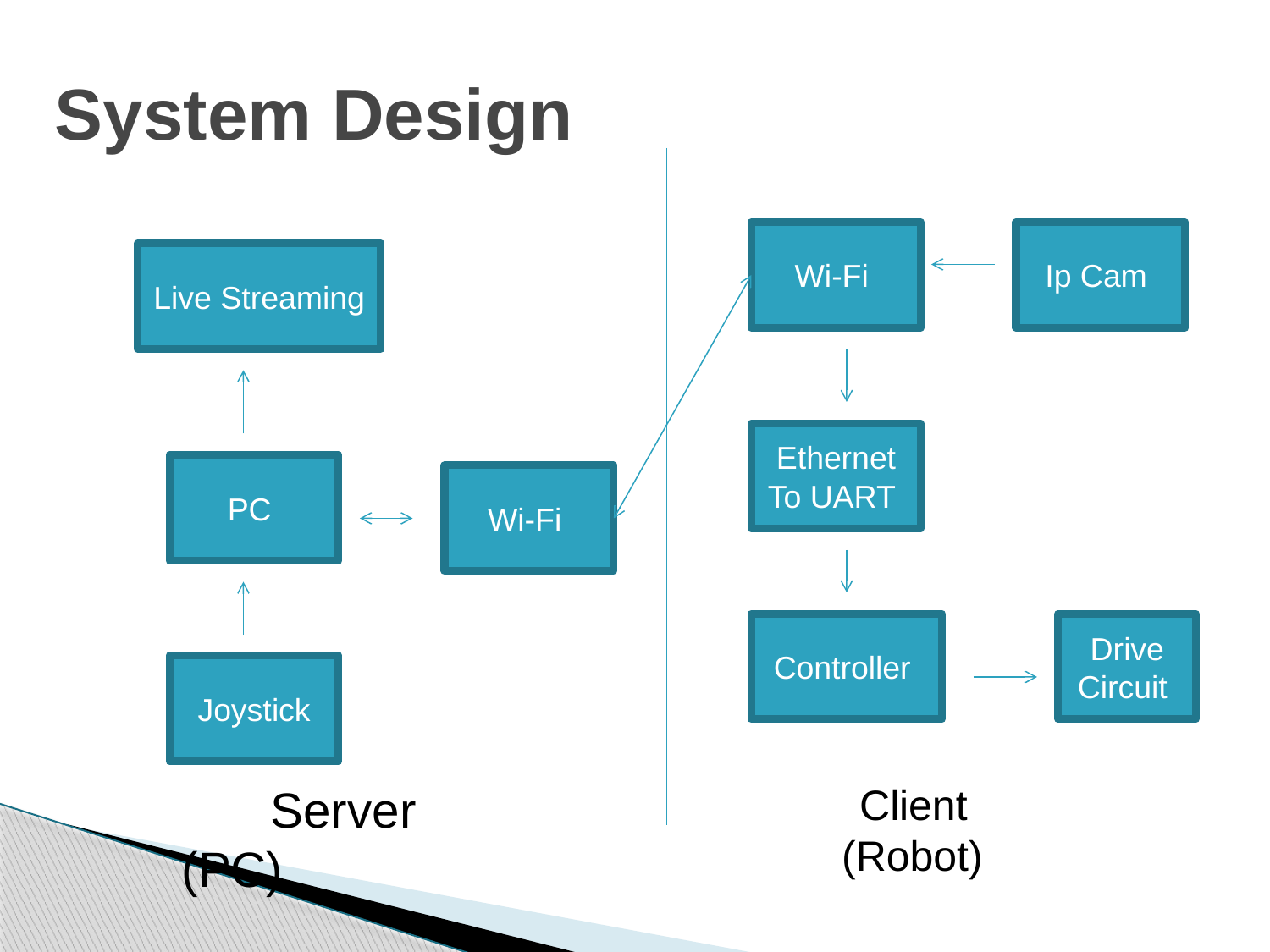

# System Design
Wi-Fi
Ip Cam
Live Streaming
Ethernet To UART
PC
Wi-Fi
Controller
Drive Circuit
Joystick
          Server 	(PC)
      Client
   (Robot)